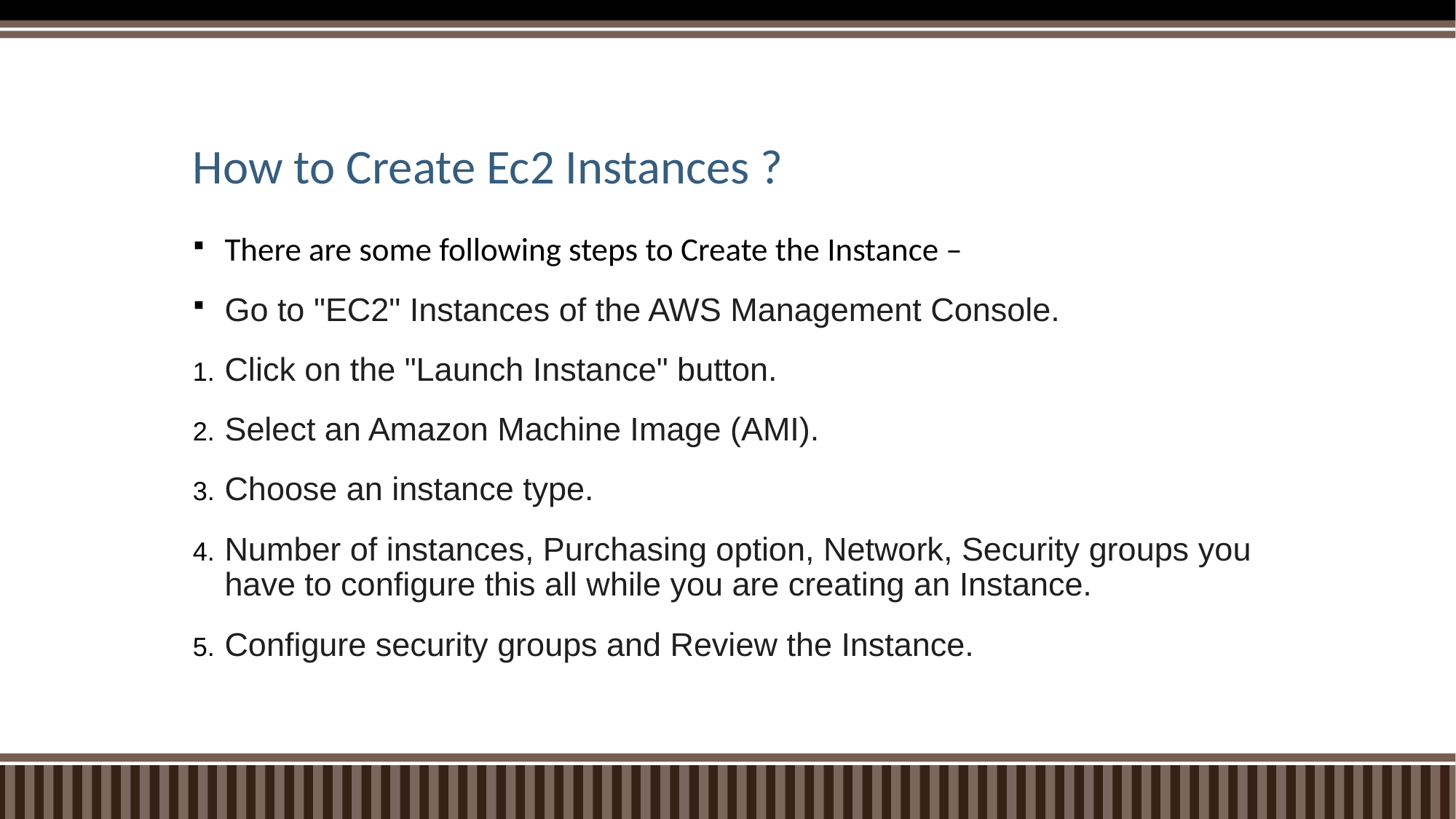

# How to Create Ec2 Instances ?
There are some following steps to Create the Instance –
Go to "EC2" Instances of the AWS Management Console.
Click on the "Launch Instance" button.
Select an Amazon Machine Image (AMI).
Choose an instance type.
Number of instances, Purchasing option, Network, Security groups you have to configure this all while you are creating an Instance.
Configure security groups and Review the Instance.